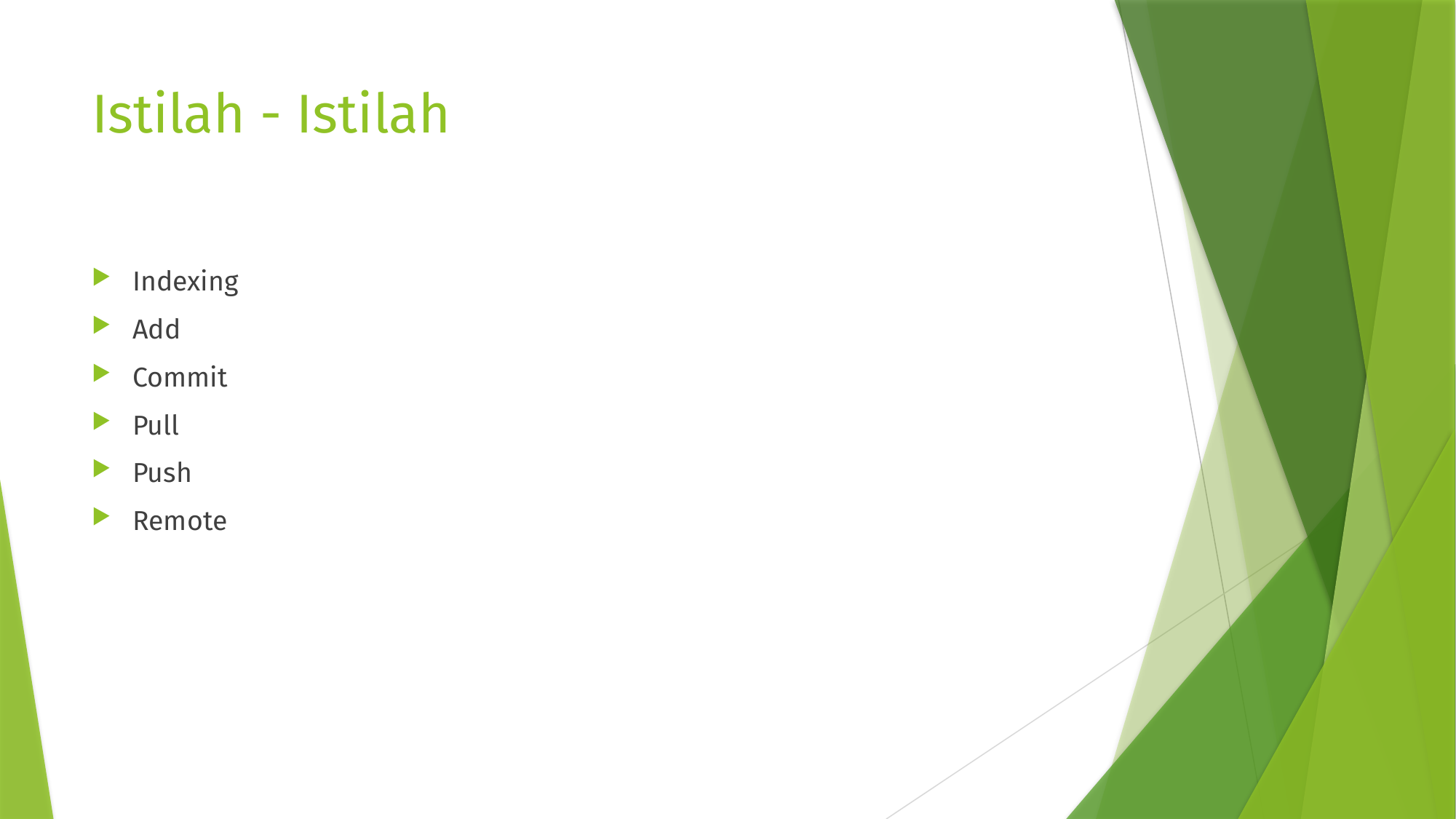

# Istilah - Istilah
Indexing
Add
Commit
Pull
Push
Remote